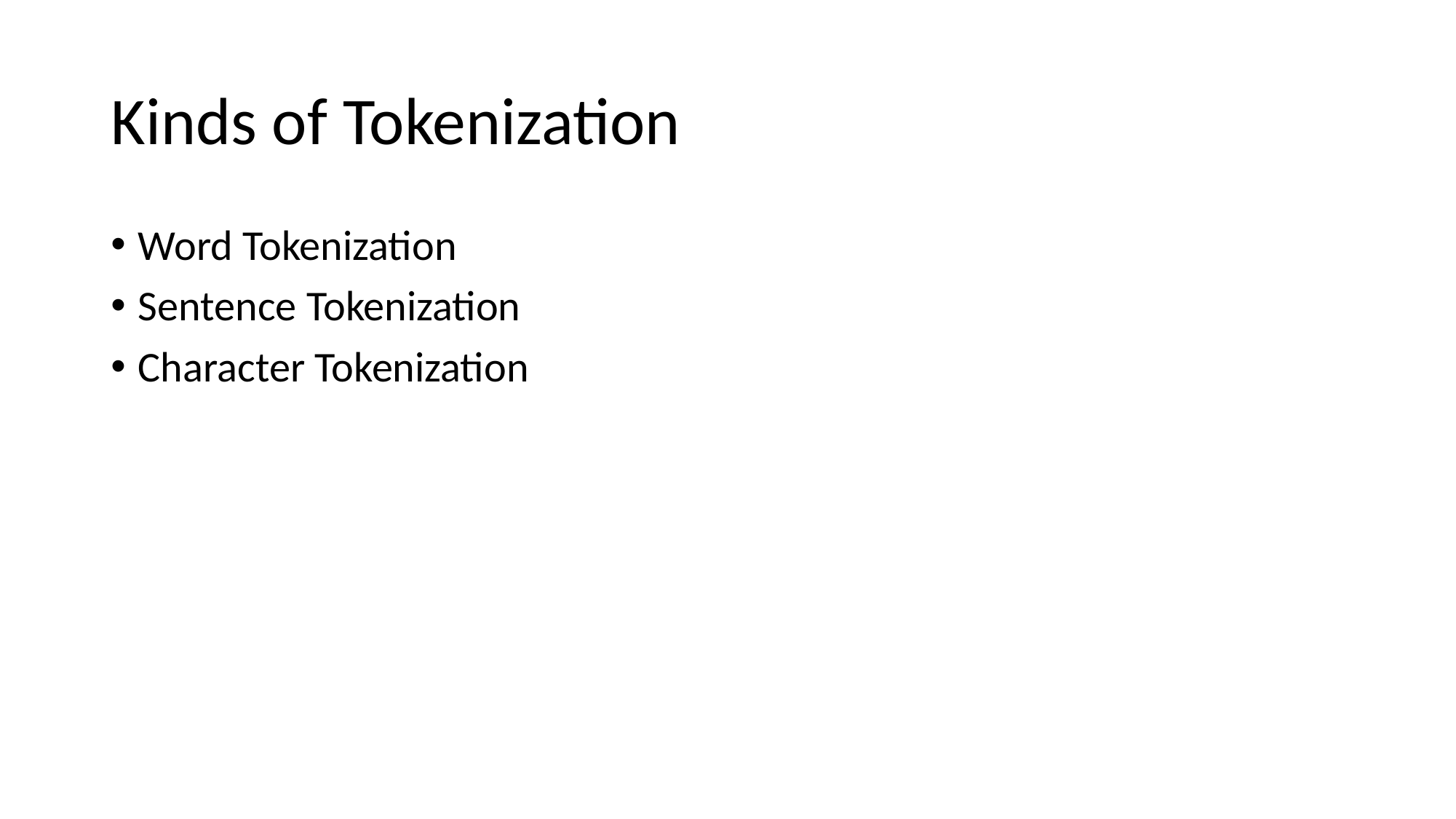

# Kinds of Tokenization
Word Tokenization
Sentence Tokenization
Character Tokenization